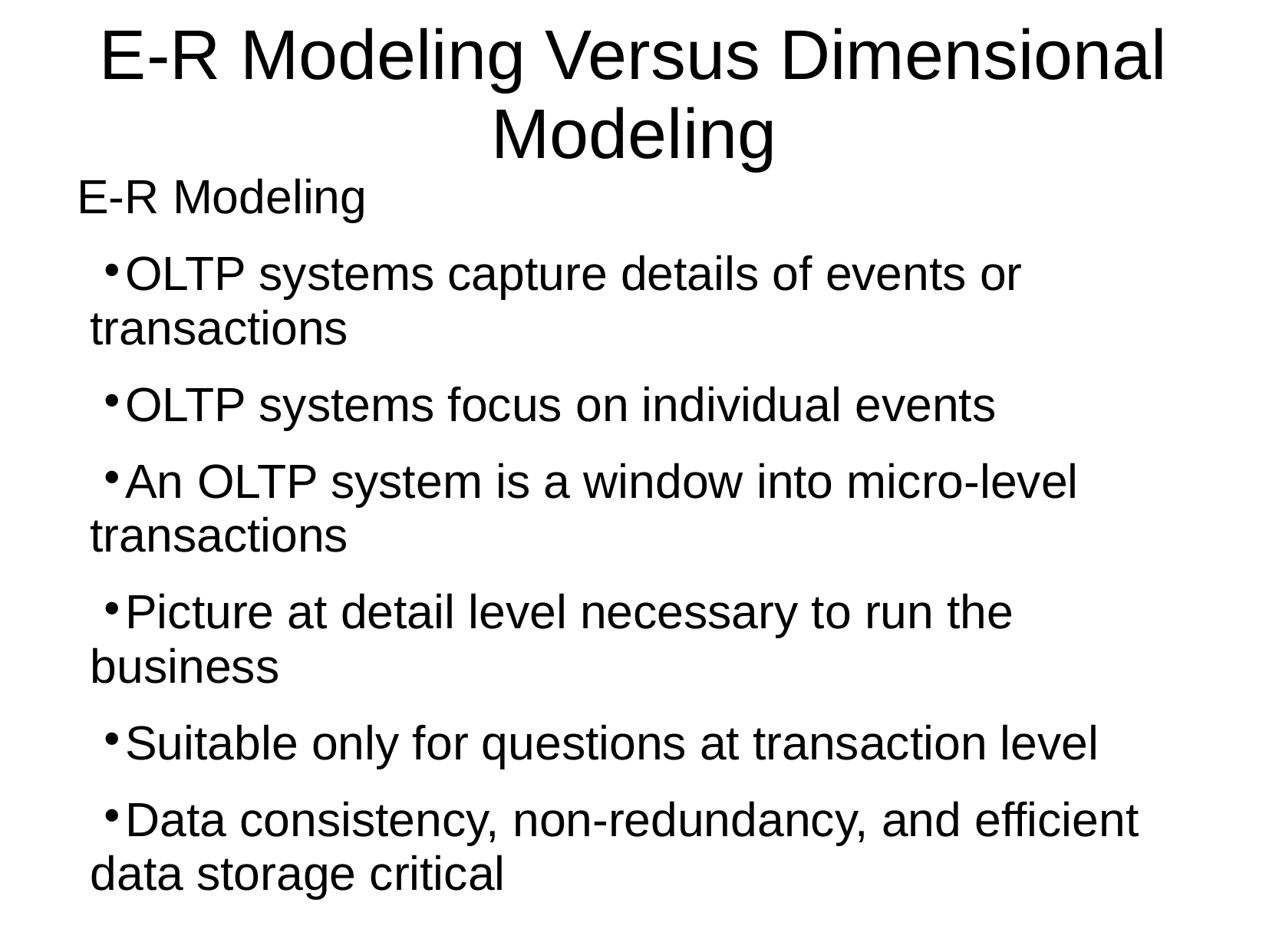

E-R Modeling Versus Dimensional Modeling
E-R Modeling
OLTP systems capture details of events or transactions
OLTP systems focus on individual events
An OLTP system is a window into micro-level transactions
Picture at detail level necessary to run the business
Suitable only for questions at transaction level
Data consistency, non-redundancy, and efficient data storage critical